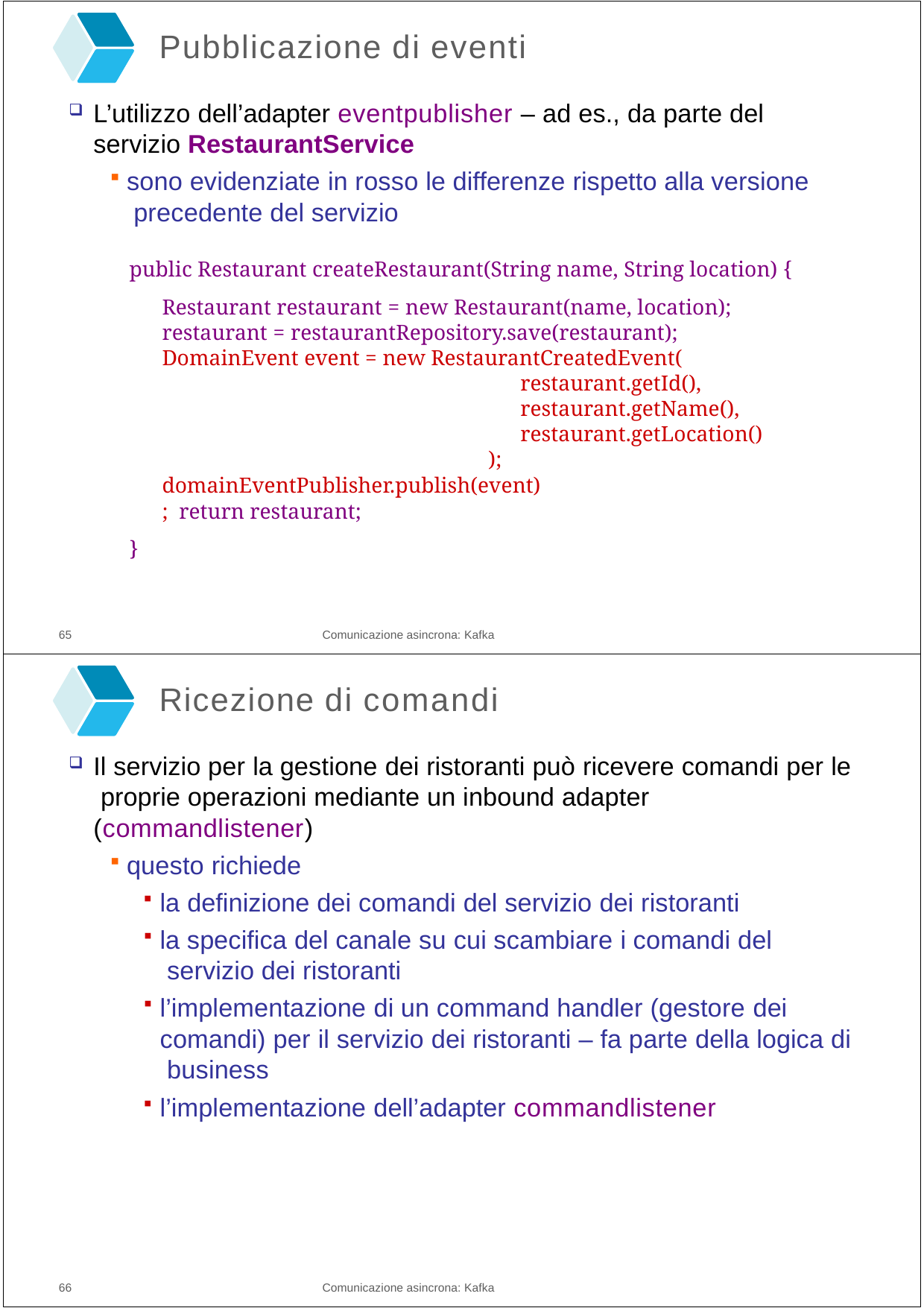

Pubblicazione di eventi
L’utilizzo dell’adapter eventpublisher – ad es., da parte del  servizio RestaurantService
sono evidenziate in rosso le differenze rispetto alla versione  precedente del servizio

public Restaurant createRestaurant(String name, String location) {
Restaurant restaurant = new Restaurant(name, location);  restaurant = restaurantRepository.save(restaurant);  DomainEvent event = new RestaurantCreatedEvent(
restaurant.getId(),  restaurant.getName(),  restaurant.getLocation()
);
domainEventPublisher.publish(event);  return restaurant;
}
65
Comunicazione asincrona: Kafka

Ricezione di comandi
Il servizio per la gestione dei ristoranti può ricevere comandi per le  proprie operazioni mediante un inbound adapter  (commandlistener)
questo richiede
la definizione dei comandi del servizio dei ristoranti
la specifica del canale su cui scambiare i comandi del  servizio dei ristoranti
l’implementazione di un command handler (gestore dei  comandi) per il servizio dei ristoranti – fa parte della logica di  business
l’implementazione dell’adapter commandlistener
66
Comunicazione asincrona: Kafka